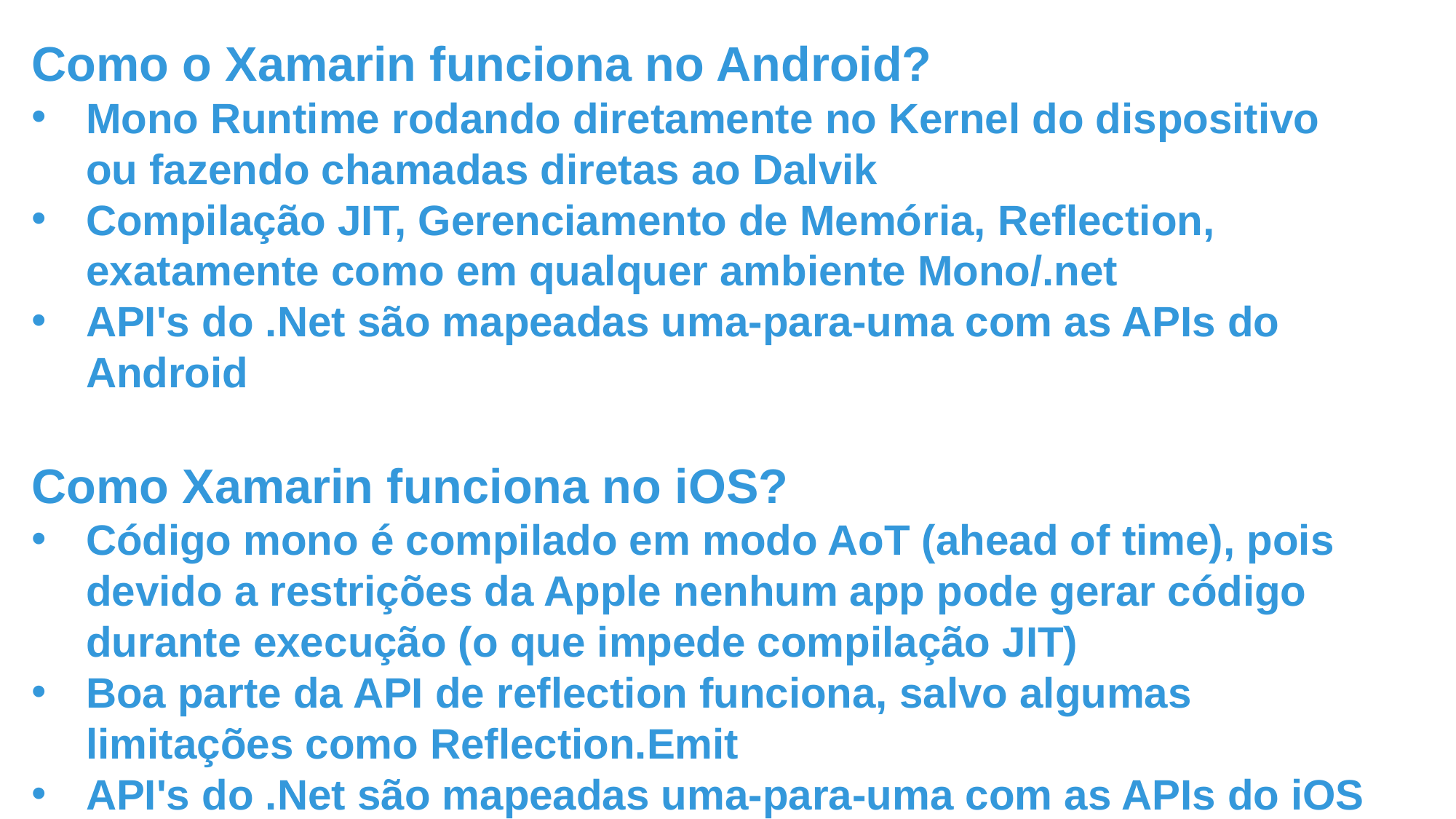

Como o Xamarin funciona no Android?
Mono Runtime rodando diretamente no Kernel do dispositivo ou fazendo chamadas diretas ao Dalvik
Compilação JIT, Gerenciamento de Memória, Reflection, exatamente como em qualquer ambiente Mono/.net
API's do .Net são mapeadas uma-para-uma com as APIs do Android

Como Xamarin funciona no iOS?
Código mono é compilado em modo AoT (ahead of time), pois devido a restrições da Apple nenhum app pode gerar código durante execução (o que impede compilação JIT)
Boa parte da API de reflection funciona, salvo algumas limitações como Reflection.Emit
API's do .Net são mapeadas uma-para-uma com as APIs do iOS